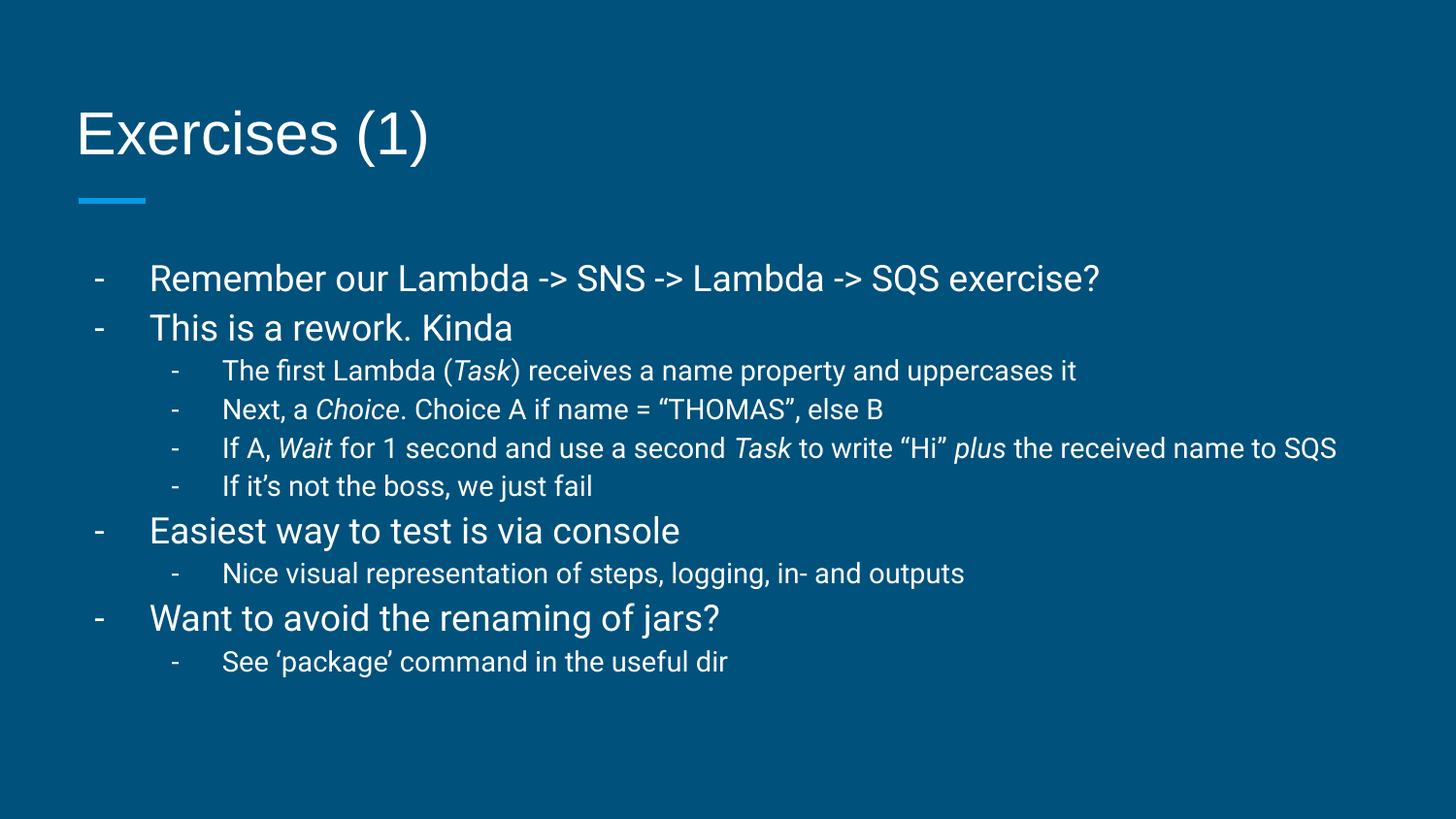

# Exercises (1)
Remember our Lambda -> SNS -> Lambda -> SQS exercise?
This is a rework. Kinda
The first Lambda (Task) receives a name property and uppercases it
Next, a Choice. Choice A if name = “THOMAS”, else B
If A, Wait for 1 second and use a second Task to write “Hi” plus the received name to SQS
If it’s not the boss, we just fail
Easiest way to test is via console
Nice visual representation of steps, logging, in- and outputs
Want to avoid the renaming of jars?
See ‘package’ command in the useful dir